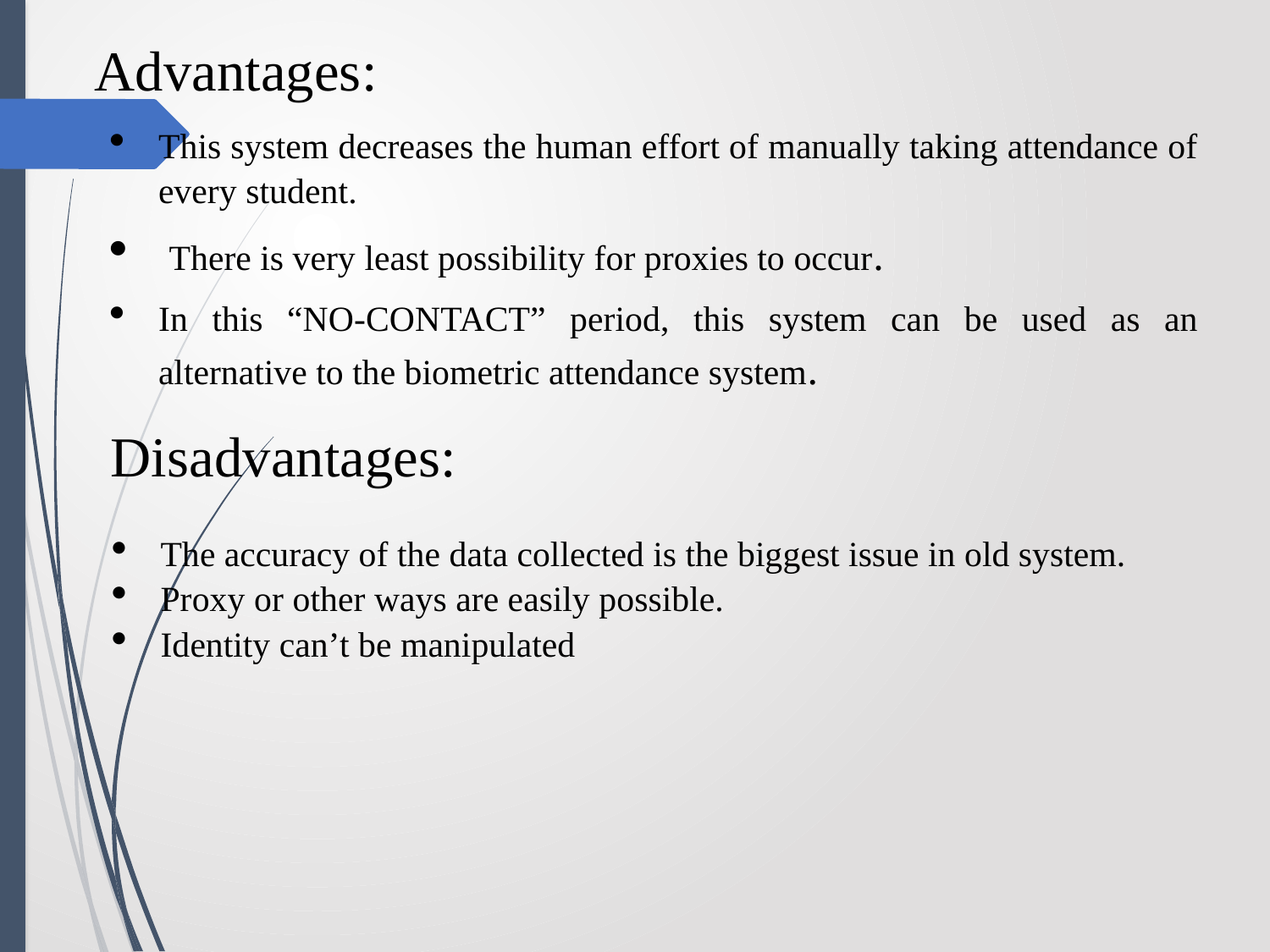

Advantages:
This system decreases the human effort of manually taking attendance of every student.
 There is very least possibility for proxies to occur.
In this “NO-CONTACT” period, this system can be used as an alternative to the biometric attendance system.

Disadvantages:
The accuracy of the data collected is the biggest issue in old system.
Proxy or other ways are easily possible.
Identity can’t be manipulated